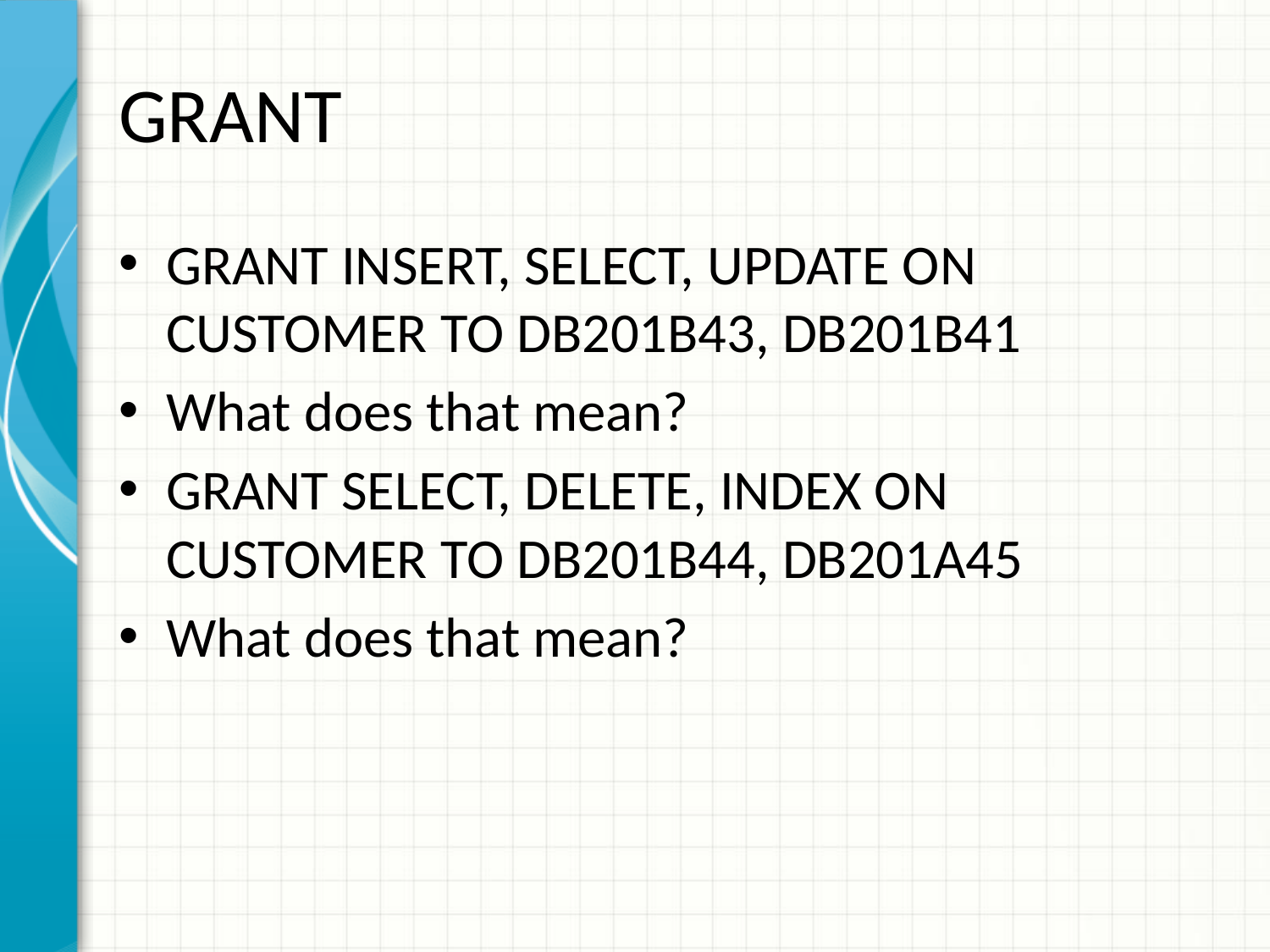

# GRANT
GRANT INSERT, SELECT, UPDATE ON CUSTOMER TO DB201B43, DB201B41
What does that mean?
GRANT SELECT, DELETE, INDEX ON CUSTOMER TO DB201B44, DB201A45
What does that mean?